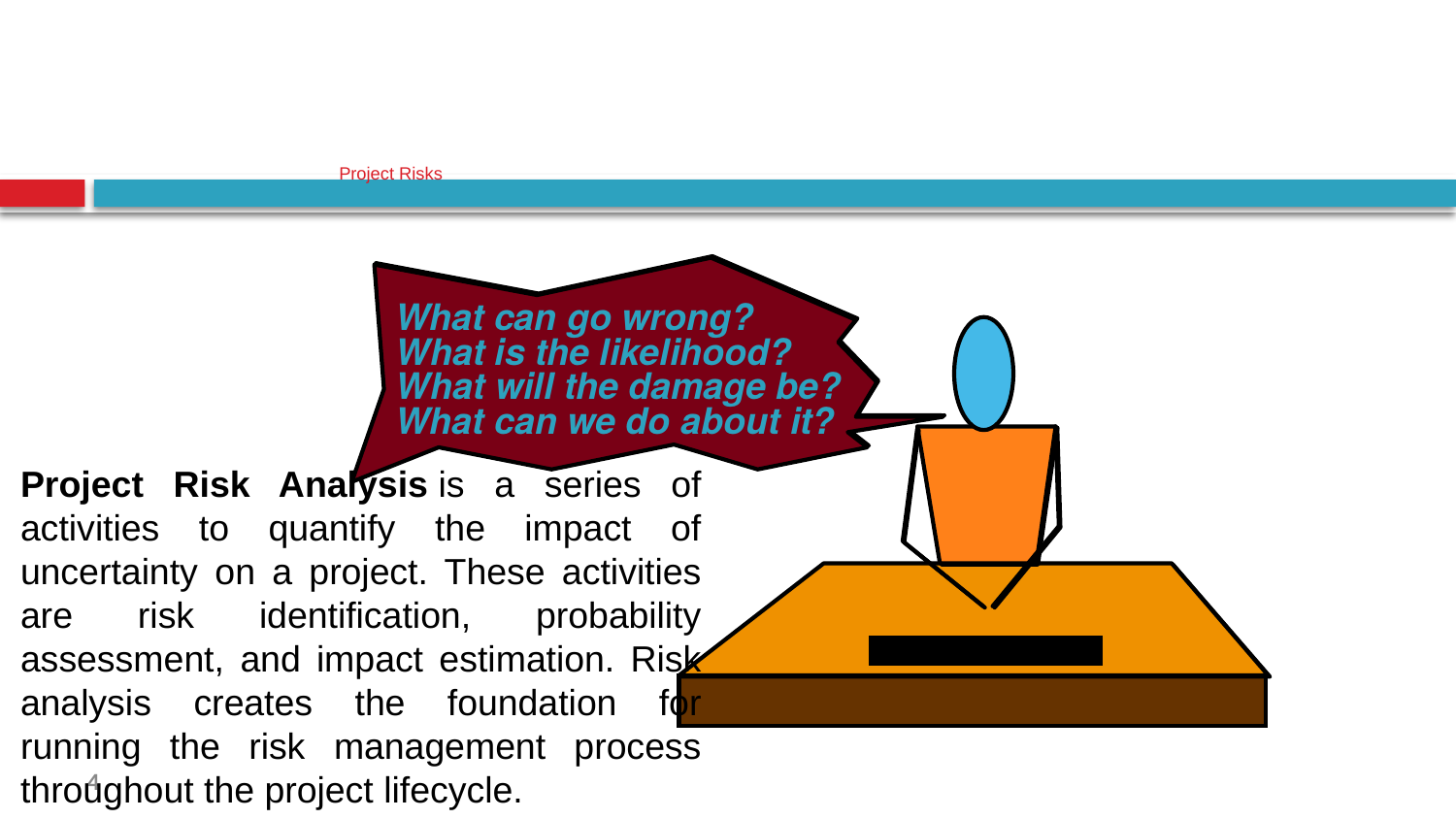

# Project Risks

What can go wrong?

What is the likelihood?

What will the damage be?

What can we do about it?

Project Risk Analysis is a series of activities to quantify the impact of uncertainty on a project. These activities are risk identification, probability assessment, and impact estimation. Risk analysis creates the foundation for running the risk management process throughout the project lifecycle.

4